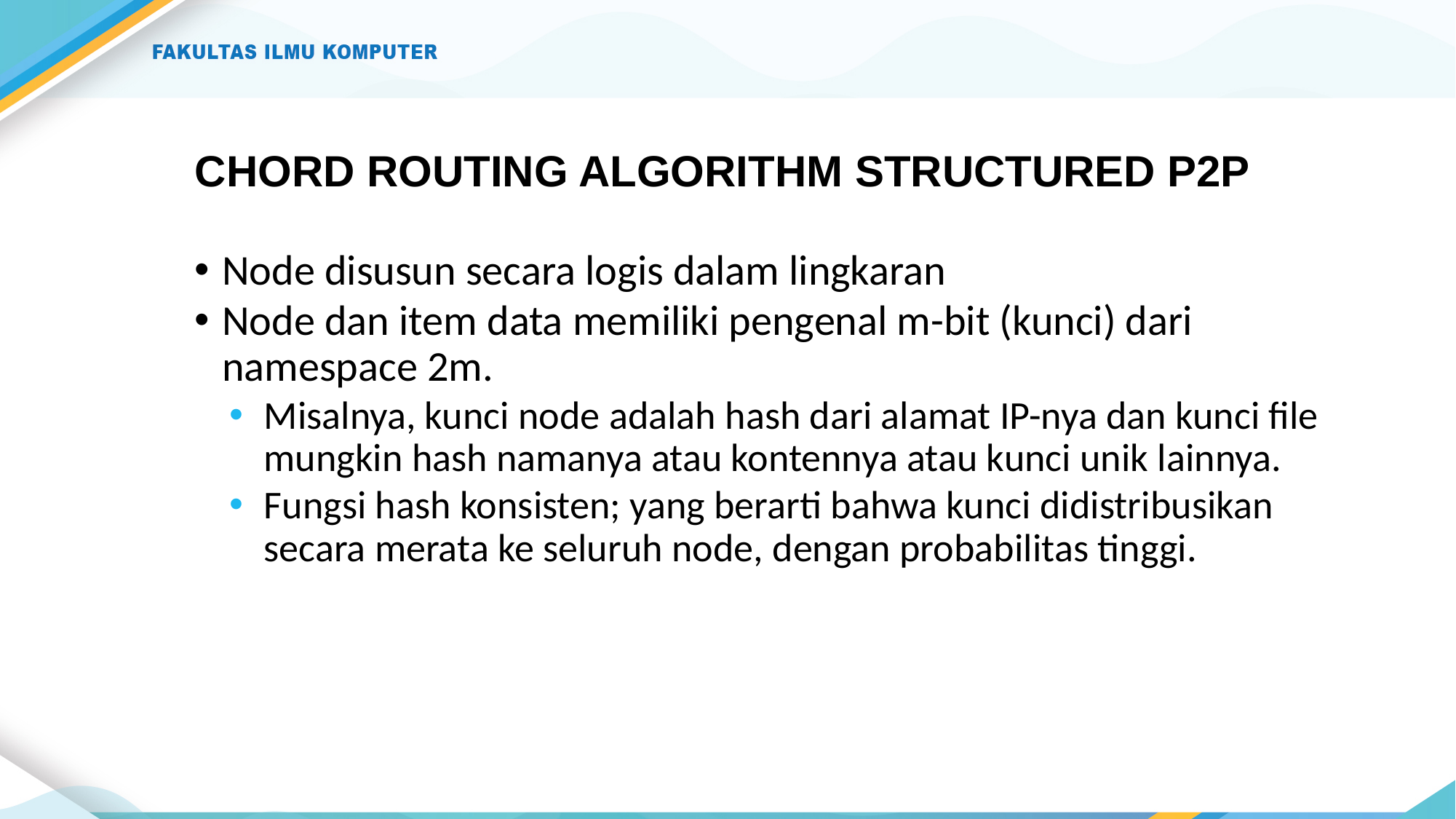

# CHORD ROUTING ALGORITHM STRUCTURED P2P
Node disusun secara logis dalam lingkaran
Node dan item data memiliki pengenal m-bit (kunci) dari namespace 2m.
Misalnya, kunci node adalah hash dari alamat IP-nya dan kunci file mungkin hash namanya atau kontennya atau kunci unik lainnya.
Fungsi hash konsisten; yang berarti bahwa kunci didistribusikan secara merata ke seluruh node, dengan probabilitas tinggi.